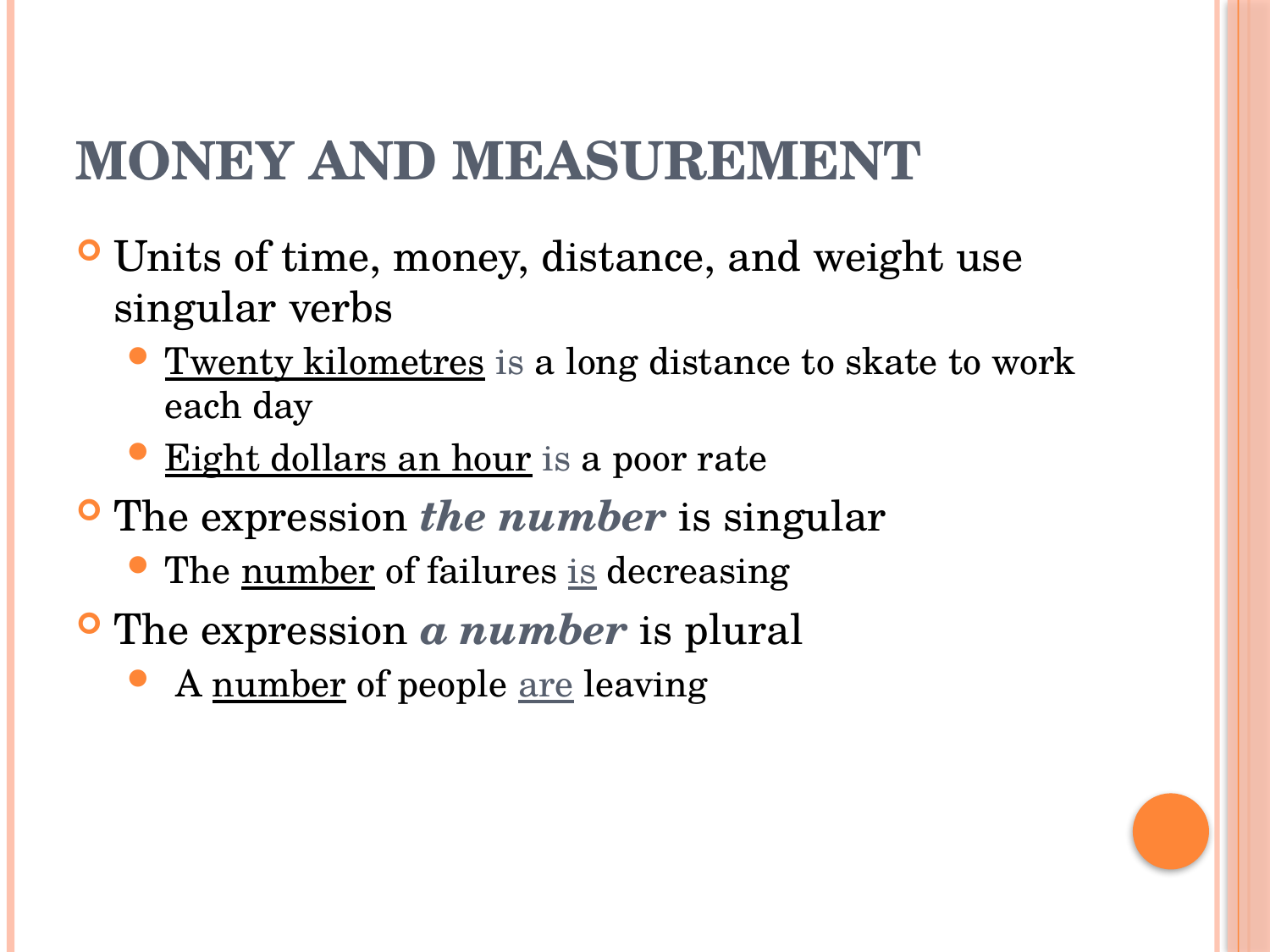

# Money and Measurement
Units of time, money, distance, and weight use singular verbs
Twenty kilometres is a long distance to skate to work each day
Eight dollars an hour is a poor rate
The expression the number is singular
The number of failures is decreasing
The expression a number is plural
 A number of people are leaving